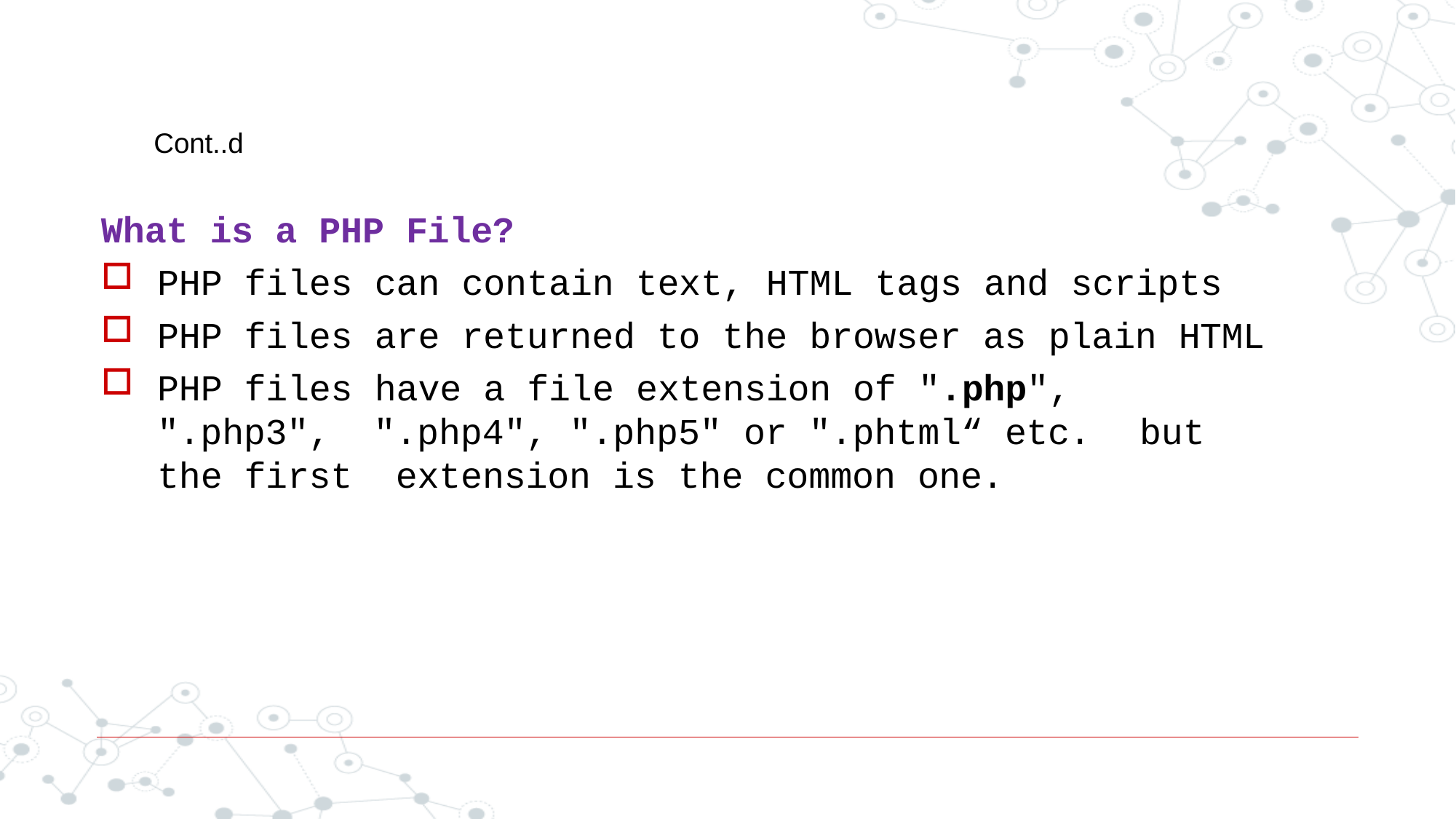

Cont..d
# What is a PHP File?
PHP files can contain text, HTML tags and scripts
PHP files are returned to the browser as plain HTML
PHP files have a file extension of ".php", ".php3",  ".php4", ".php5" or ".phtml“ etc.	but the first  extension is the common one.